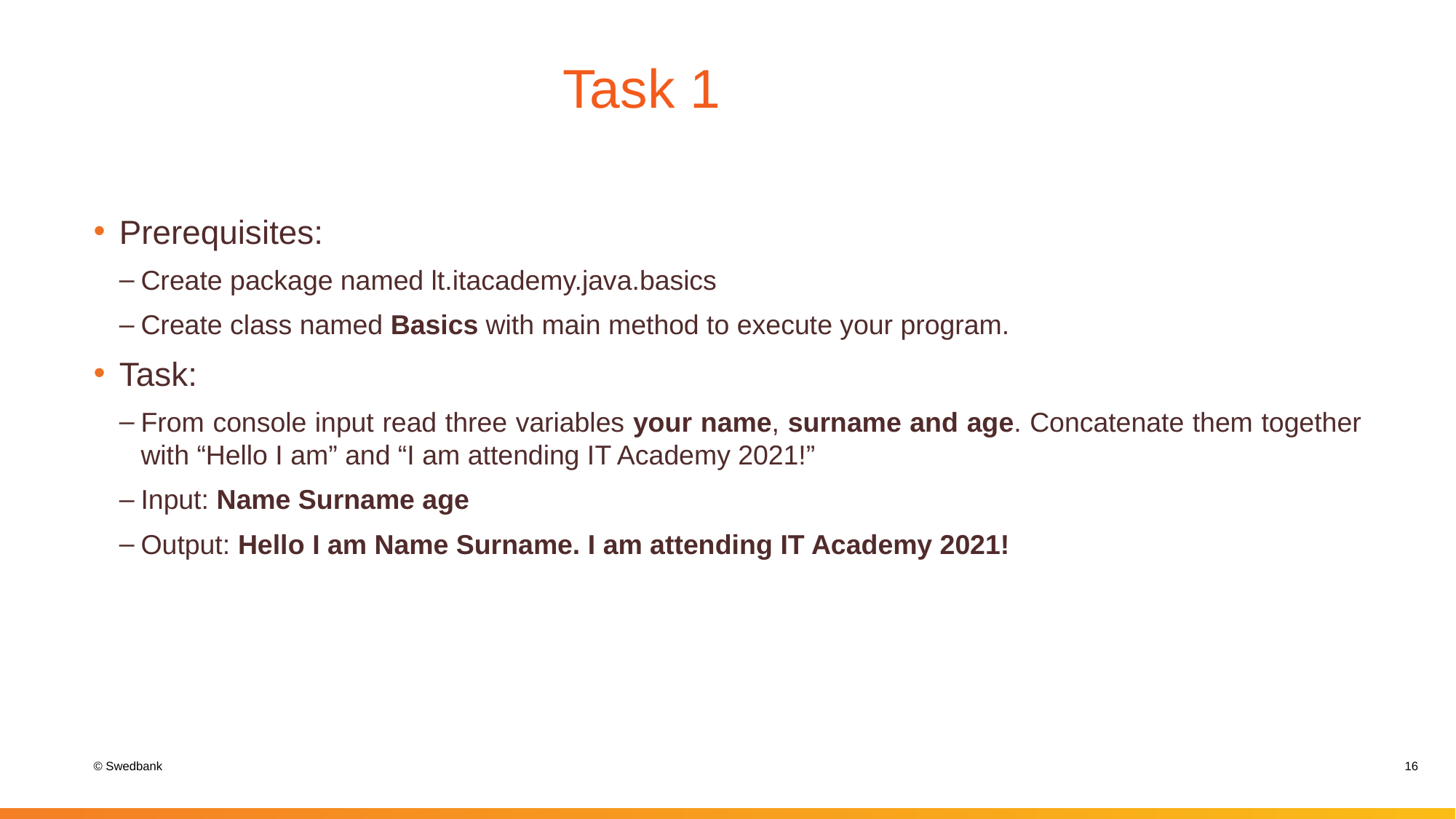

# Task 1
Prerequisites:
Create package named lt.itacademy.java.basics
Create class named Basics with main method to execute your program.
Task:
From console input read three variables your name, surname and age. Concatenate them together with “Hello I am” and “I am attending IT Academy 2021!”
Input: Name Surname age
Output: Hello I am Name Surname. I am attending IT Academy 2021!

16